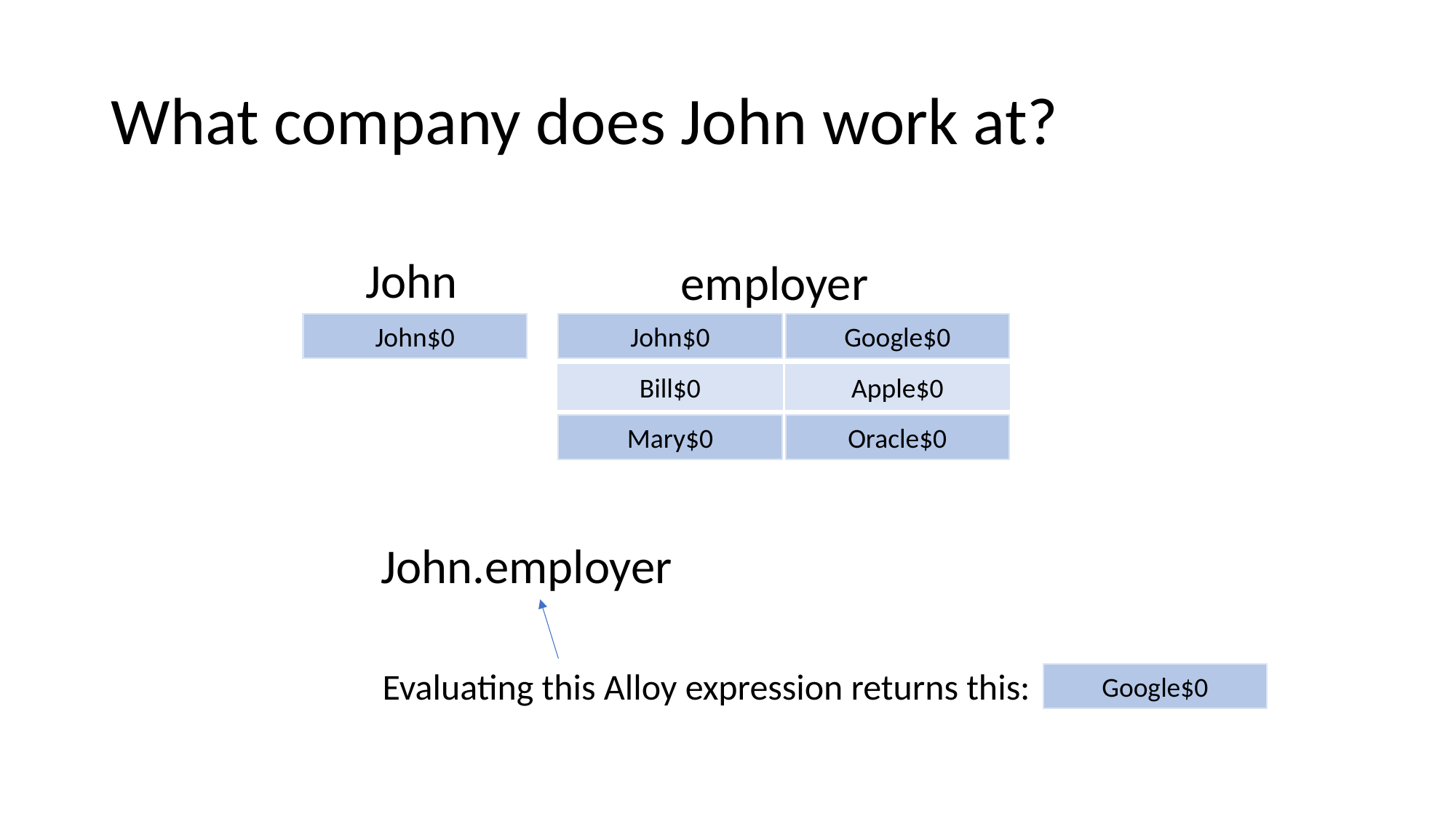

# What company does John work at?
John
employer
John$0
Google$0
John$0
Bill$0
Apple$0
Mary$0
Oracle$0
John.employer
Evaluating this Alloy expression returns this:
Google$0